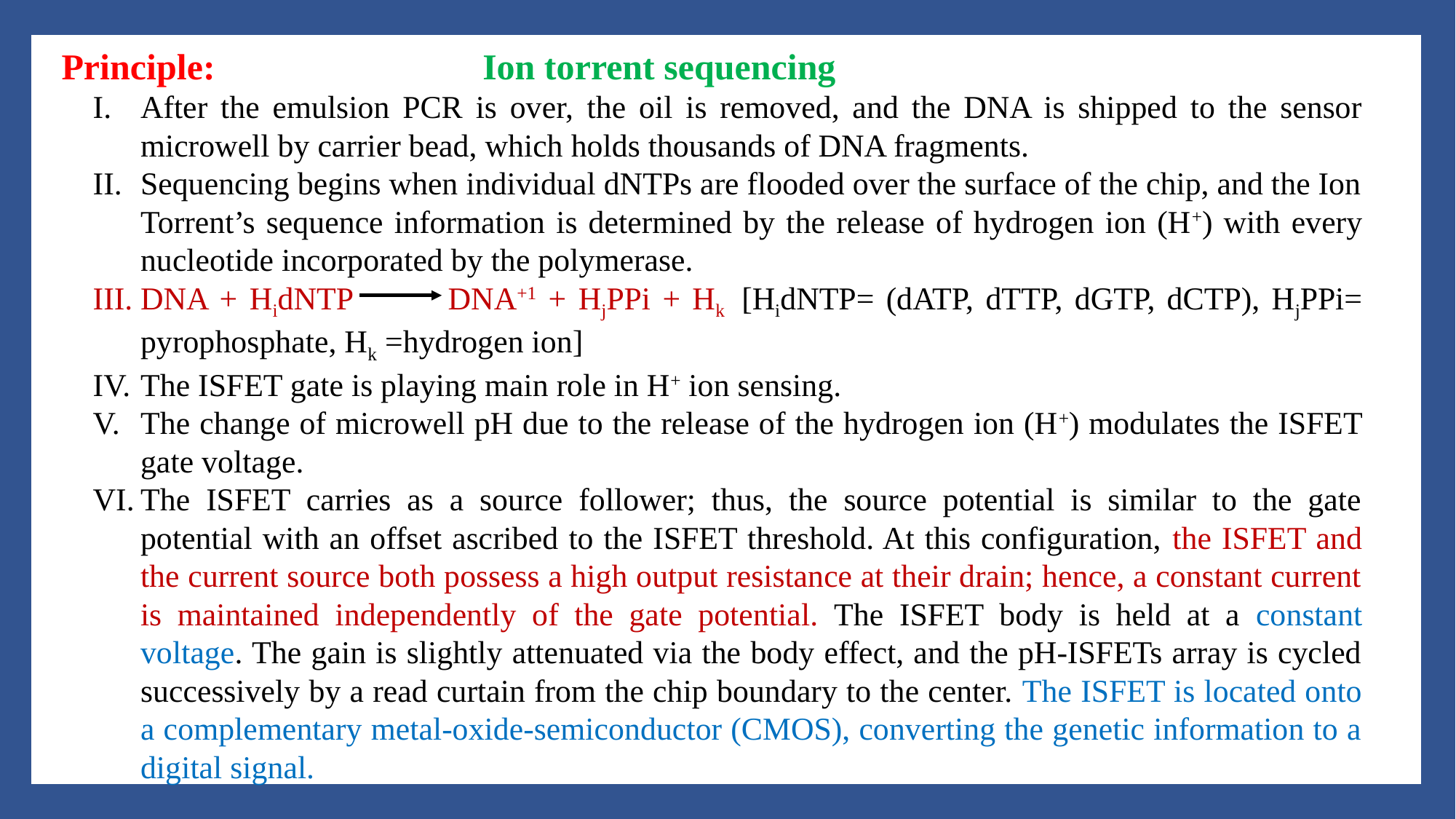

Principle:
Ion torrent sequencing
After the emulsion PCR is over, the oil is removed, and the DNA is shipped to the sensor microwell by carrier bead, which holds thousands of DNA fragments.
Sequencing begins when individual dNTPs are flooded over the surface of the chip, and the Ion Torrent’s sequence information is determined by the release of hydrogen ion (H+) with every nucleotide incorporated by the polymerase.
DNA + HidNTP        DNA+1 + HjPPi + Hk  [HidNTP= (dATP, dTTP, dGTP, dCTP), HjPPi= pyrophosphate, Hk =hydrogen ion]
The ISFET gate is playing main role in H+ ion sensing.
The change of microwell pH due to the release of the hydrogen ion (H+) modulates the ISFET gate voltage.
The ISFET carries as a source follower; thus, the source potential is similar to the gate potential with an offset ascribed to the ISFET threshold. At this configuration, the ISFET and the current source both possess a high output resistance at their drain; hence, a constant current is maintained independently of the gate potential. The ISFET body is held at a constant voltage. The gain is slightly attenuated via the body effect, and the pH-ISFETs array is cycled successively by a read curtain from the chip boundary to the center. The ISFET is located onto a complementary metal-oxide-semiconductor (CMOS), converting the genetic information to a digital signal.